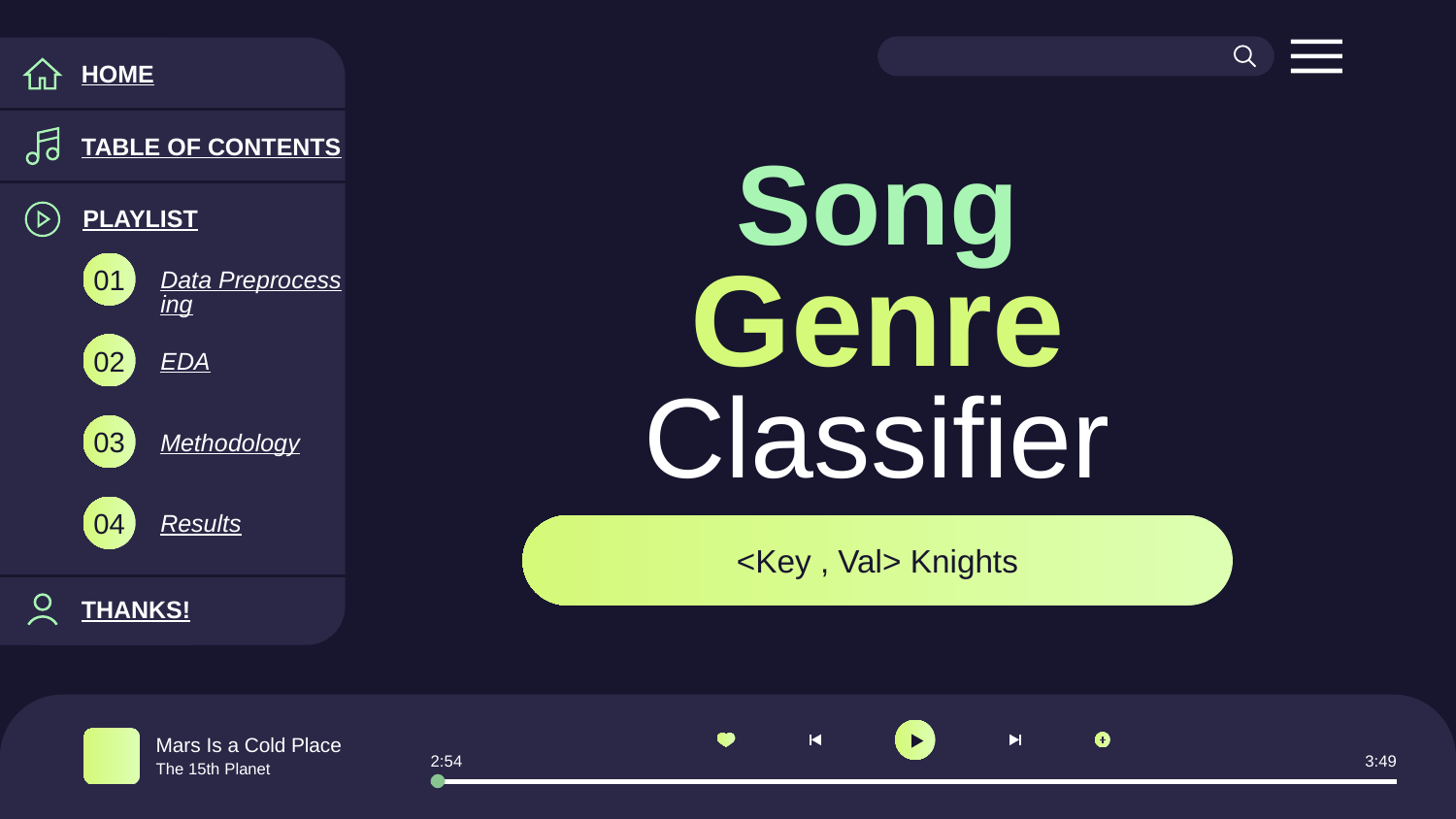

HOME

TABLE OF CONTENTS

# Song Genre
Classifier
PLAYLIST

Data Preprocessing
01
EDA
02
Methodology
03
Results
04

<Key , Val> Knights
THANKS!